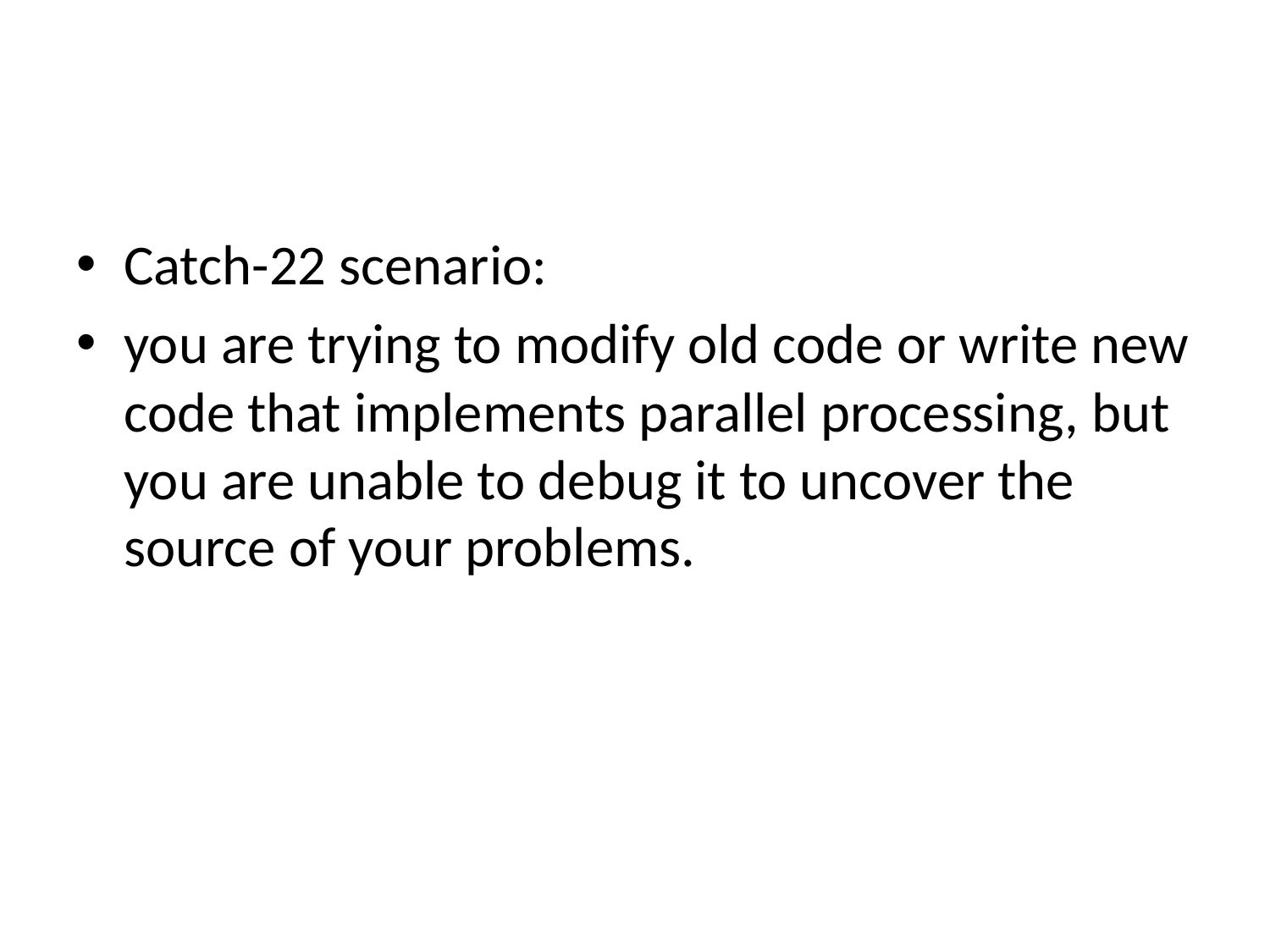

#
Catch-22 scenario:
you are trying to modify old code or write new code that implements parallel processing, but you are unable to debug it to uncover the source of your problems.